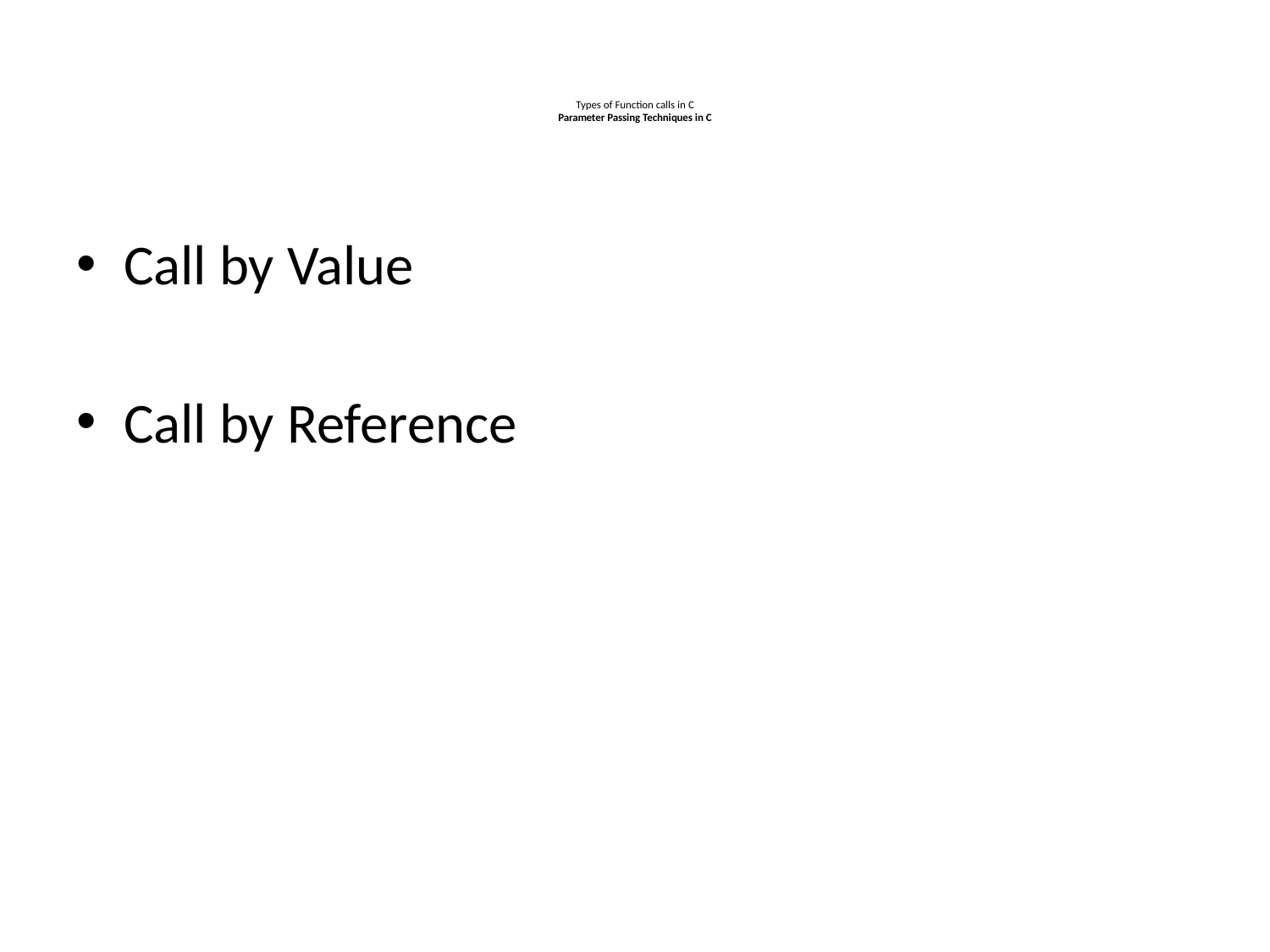

# Types of Function calls in C Parameter Passing Techniques in C
Call by Value

Call by Reference